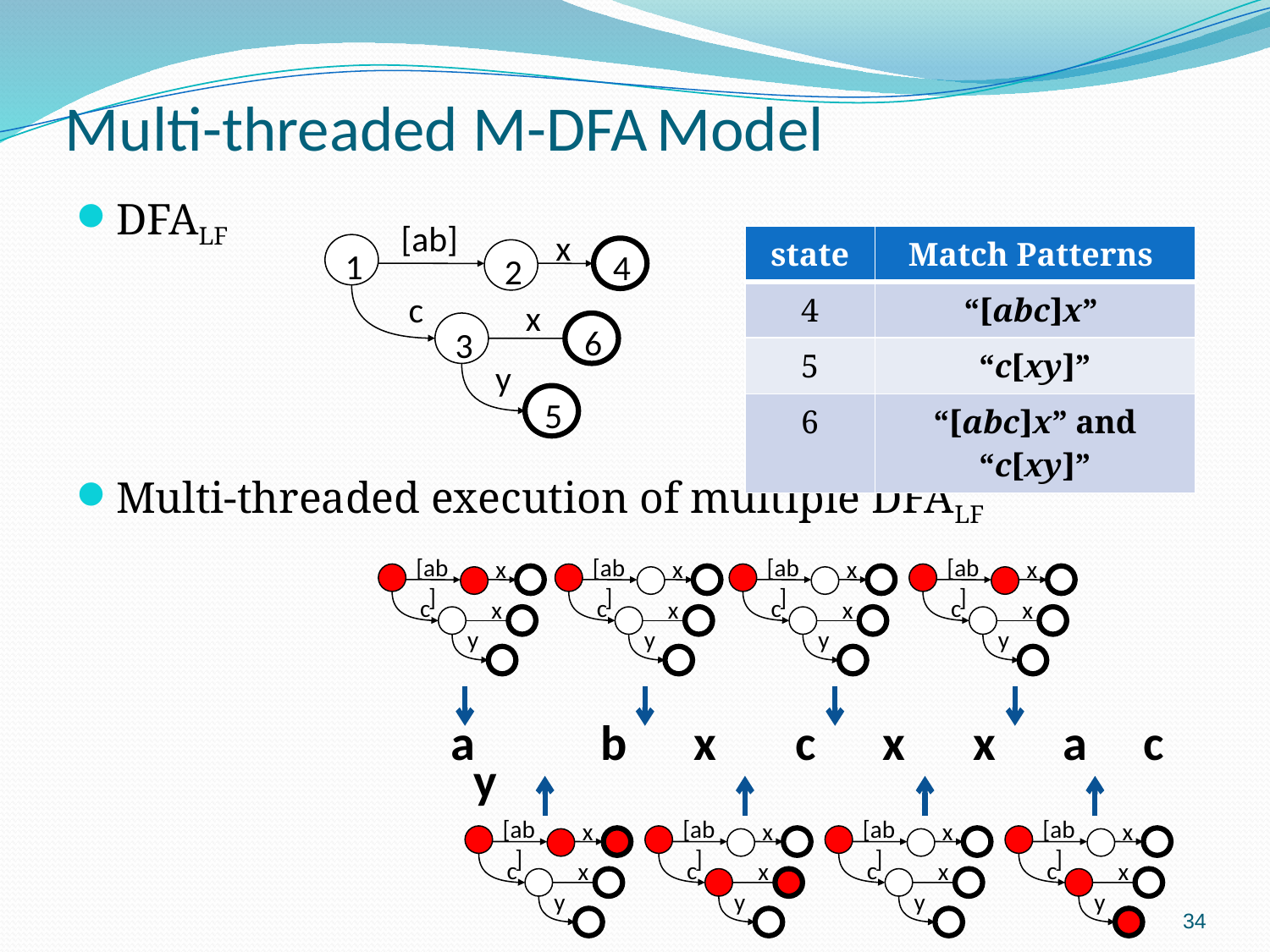

# Multi-threaded M-DFA Model
DFALF

Multi-threaded execution of multiple DFALF
[ab]
x
| state | Match Patterns |
| --- | --- |
| 4 | “[abc]x” |
| 5 | “c[xy]” |
| 6 | “[abc]x” and “c[xy]” |
1
4
2
c
x
3
6
y
5
[ab]
[ab]
[ab]
[ab]
x
x
x
x

c
c
c
c
x
x
x
x

y
y
y
y

a	  b      x       c      x      x      a     c     y
[ab]
[ab]
[ab]
[ab]
x
x
x
x

c
c
c
c
x
x
x
x

34
y
y
y
y